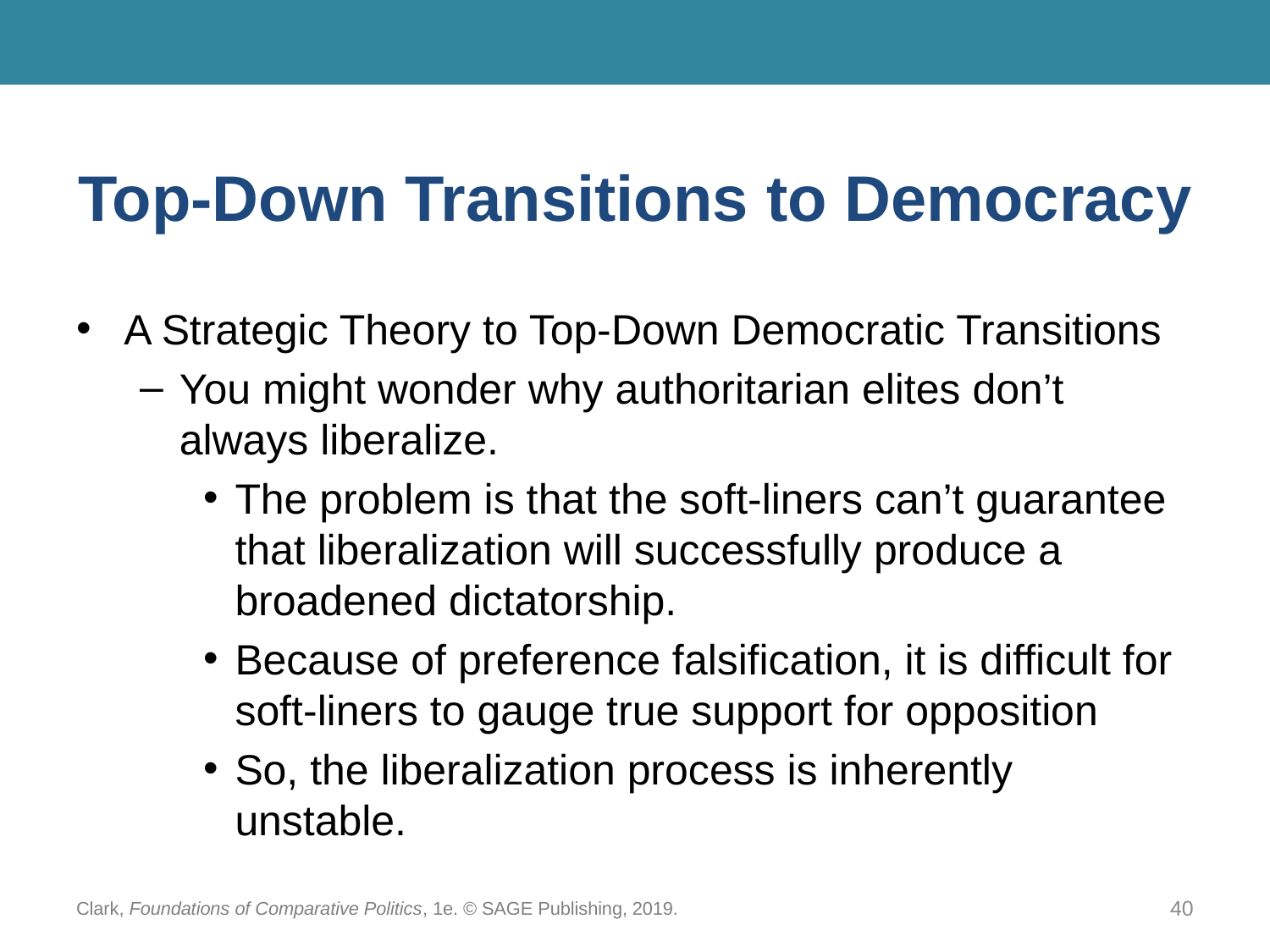

# Top-Down Transitions to Democracy
A Strategic Theory to Top-Down Democratic Transitions
You might wonder why authoritarian elites don’t always liberalize.
The problem is that the soft-liners can’t guarantee that liberalization will successfully produce a broadened dictatorship.
Because of preference falsification, it is difficult for soft-liners to gauge true support for opposition
So, the liberalization process is inherently unstable.

Clark, Foundations of Comparative Politics, 1e. © SAGE Publishing, 2019.
40